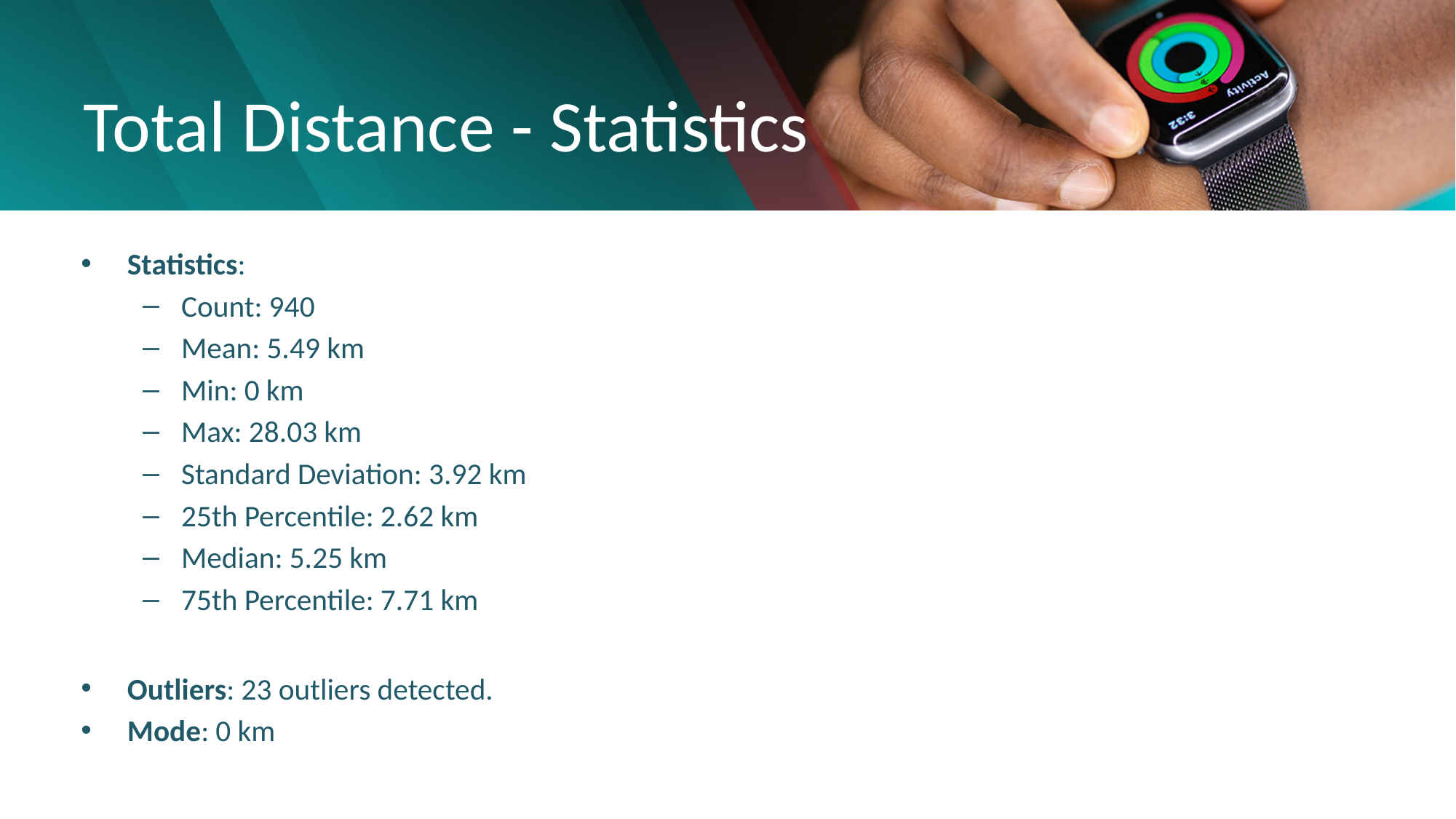

# Total Distance - Statistics
Statistics:
Count: 940
Mean: 5.49 km
Min: 0 km
Max: 28.03 km
Standard Deviation: 3.92 km
25th Percentile: 2.62 km
Median: 5.25 km
75th Percentile: 7.71 km

Outliers: 23 outliers detected.
Mode: 0 km